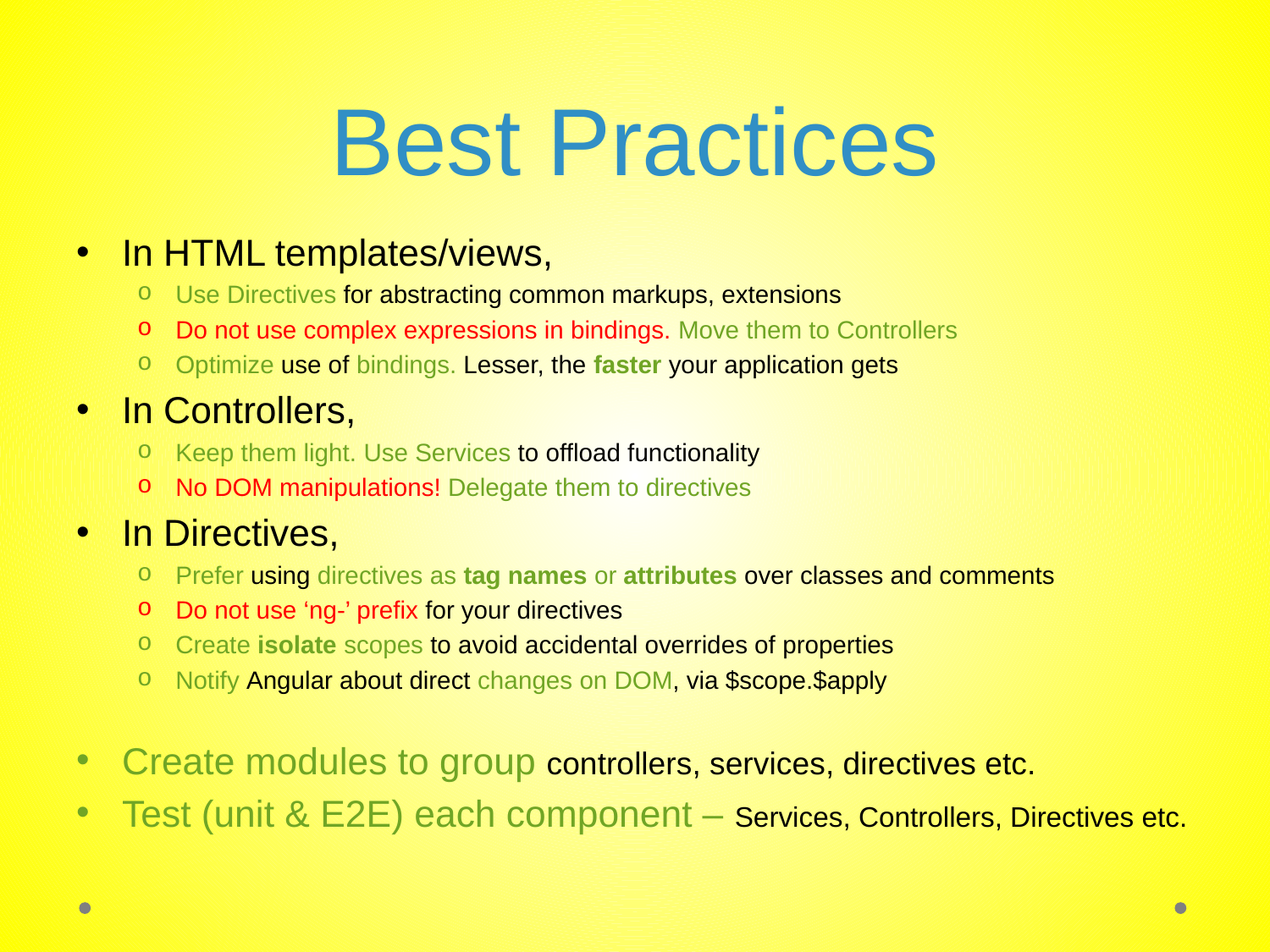

# Best Practices
In HTML templates/views,
Use Directives for abstracting common markups, extensions
Do not use complex expressions in bindings. Move them to Controllers
Optimize use of bindings. Lesser, the faster your application gets
In Controllers,
Keep them light. Use Services to offload functionality
No DOM manipulations! Delegate them to directives
In Directives,
Prefer using directives as tag names or attributes over classes and comments
Do not use ‘ng-’ prefix for your directives
Create isolate scopes to avoid accidental overrides of properties
Notify Angular about direct changes on DOM, via $scope.$apply

Create modules to group controllers, services, directives etc.
Test (unit & E2E) each component – Services, Controllers, Directives etc.